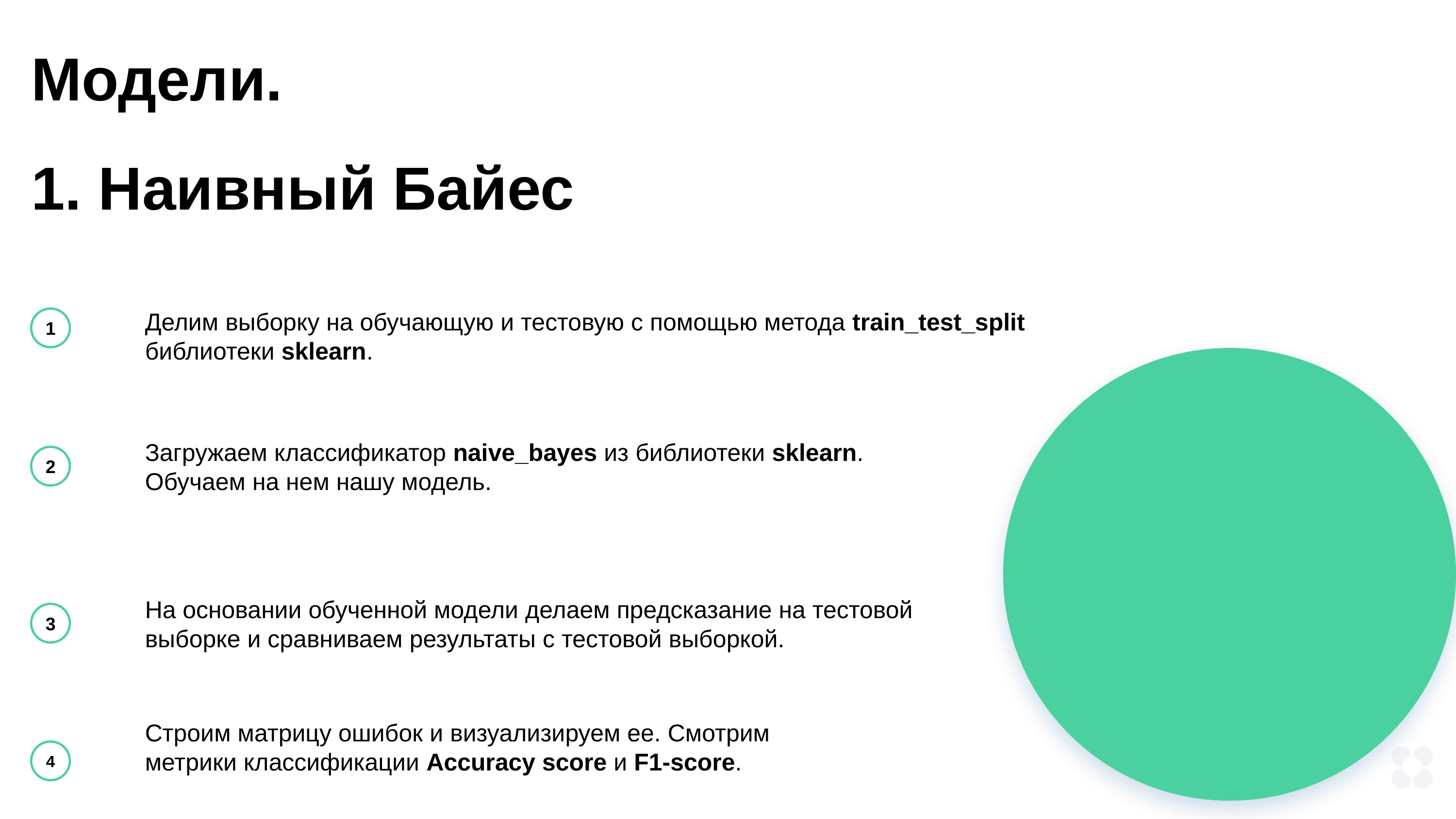

Модели.
1. Наивный Байес

Делим выборку на обучающую и тестовую с помощью метода train_test_split библиотеки sklearn.
1

Загружаем классификатор naive_bayes из библиотеки sklearn.
Обучаем на нем нашу модель.
2
На основании обученной модели делаем предсказание на тестовой выборке и сравниваем результаты с тестовой выборкой.
3
Строим матрицу ошибок и визуализируем ее. Смотрим метрики классификации Accuracy score и F1-score.

4